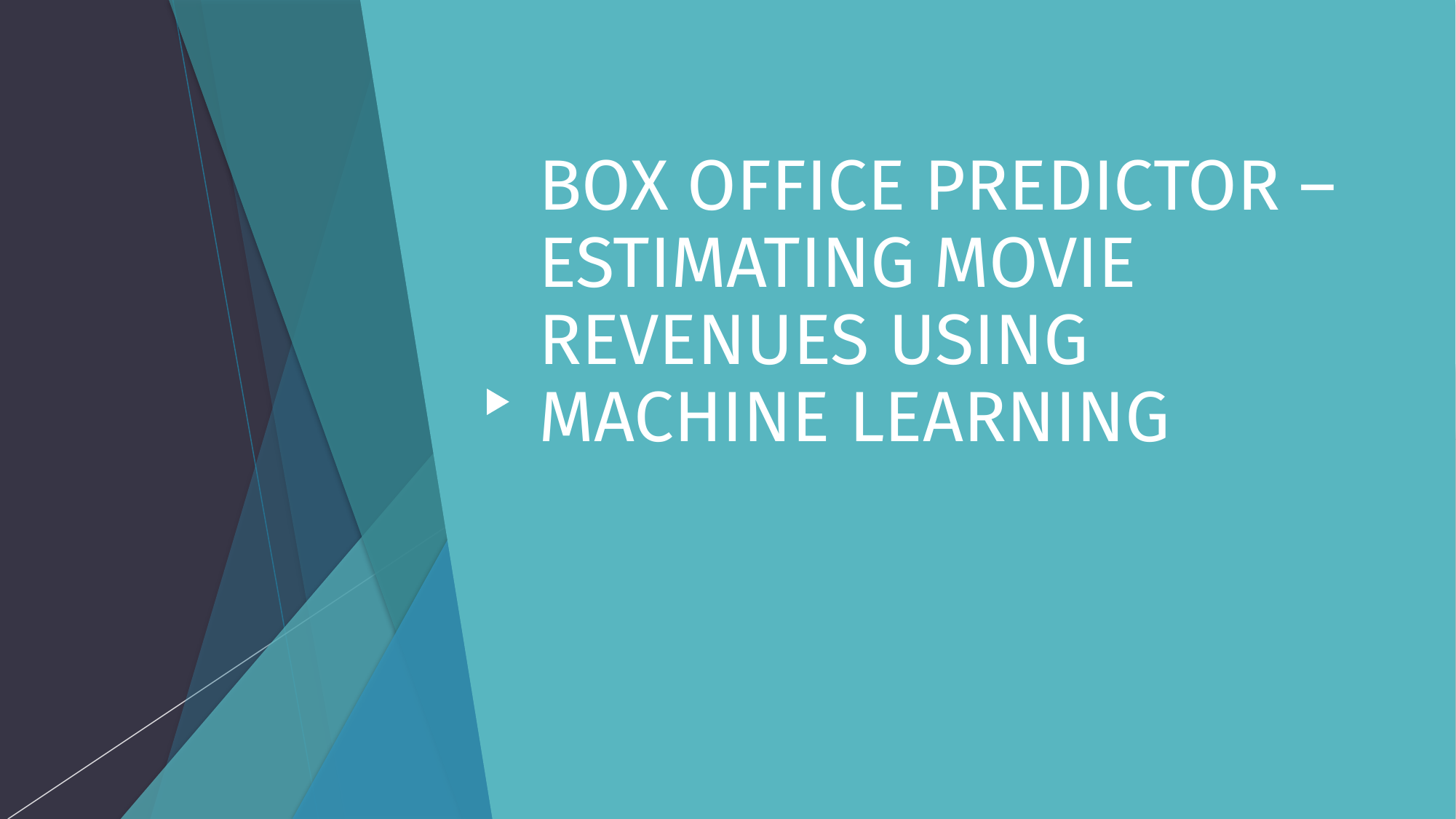

# BOX OFFICE PREDICTOR – ESTIMATING MOVIE REVENUES USING MACHINE LEARNING